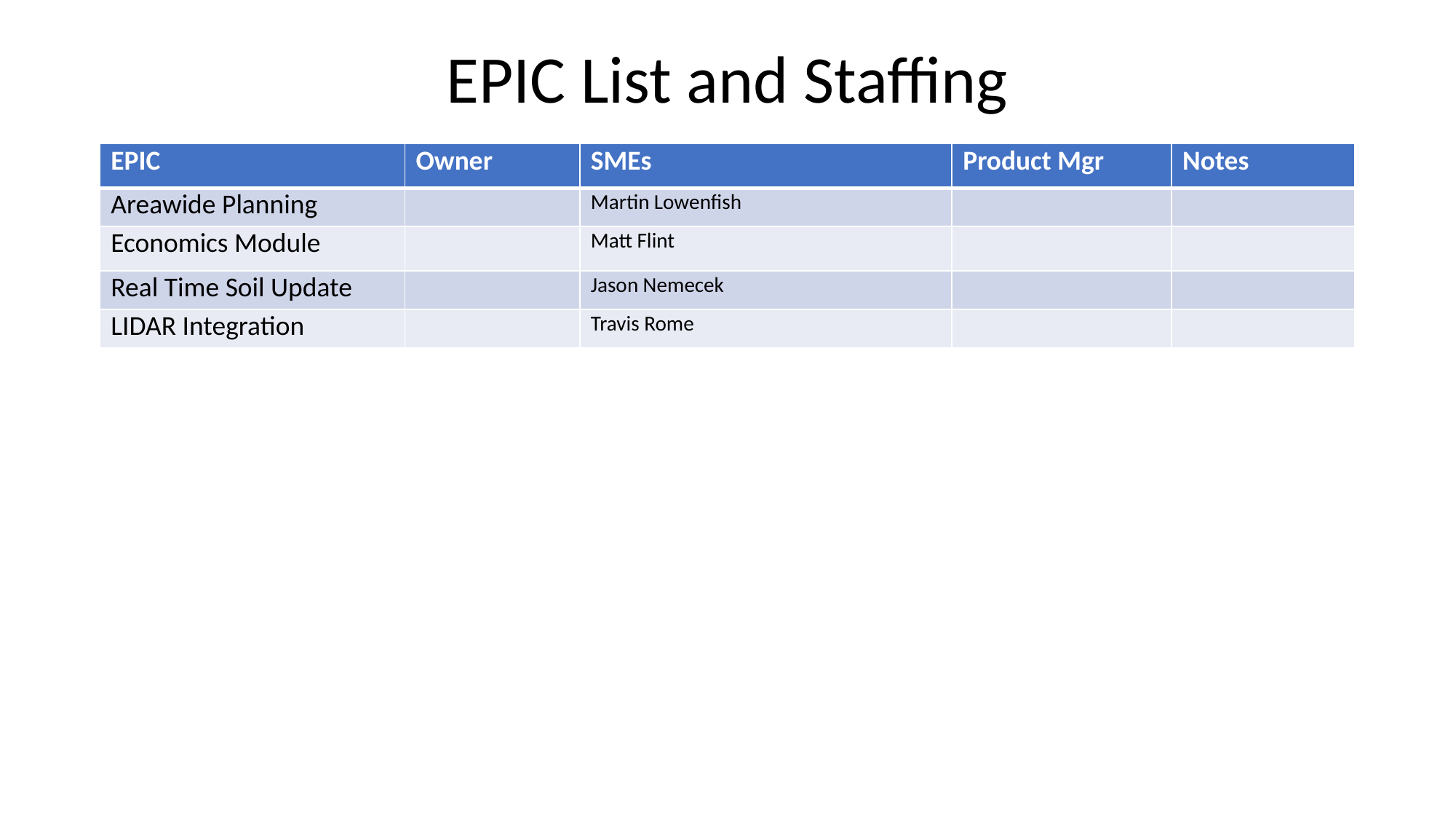

# EPIC List and Staffing
| EPIC | Owner | SMEs | Product Mgr | Notes |
| --- | --- | --- | --- | --- |
| Areawide Planning |  | Martin Lowenfish |  |  |
| Economics Module |  | Matt Flint |  |  |
| Real Time Soil Update |  | Jason Nemecek |  |  |
| LIDAR Integration |  | Travis Rome |  |  |